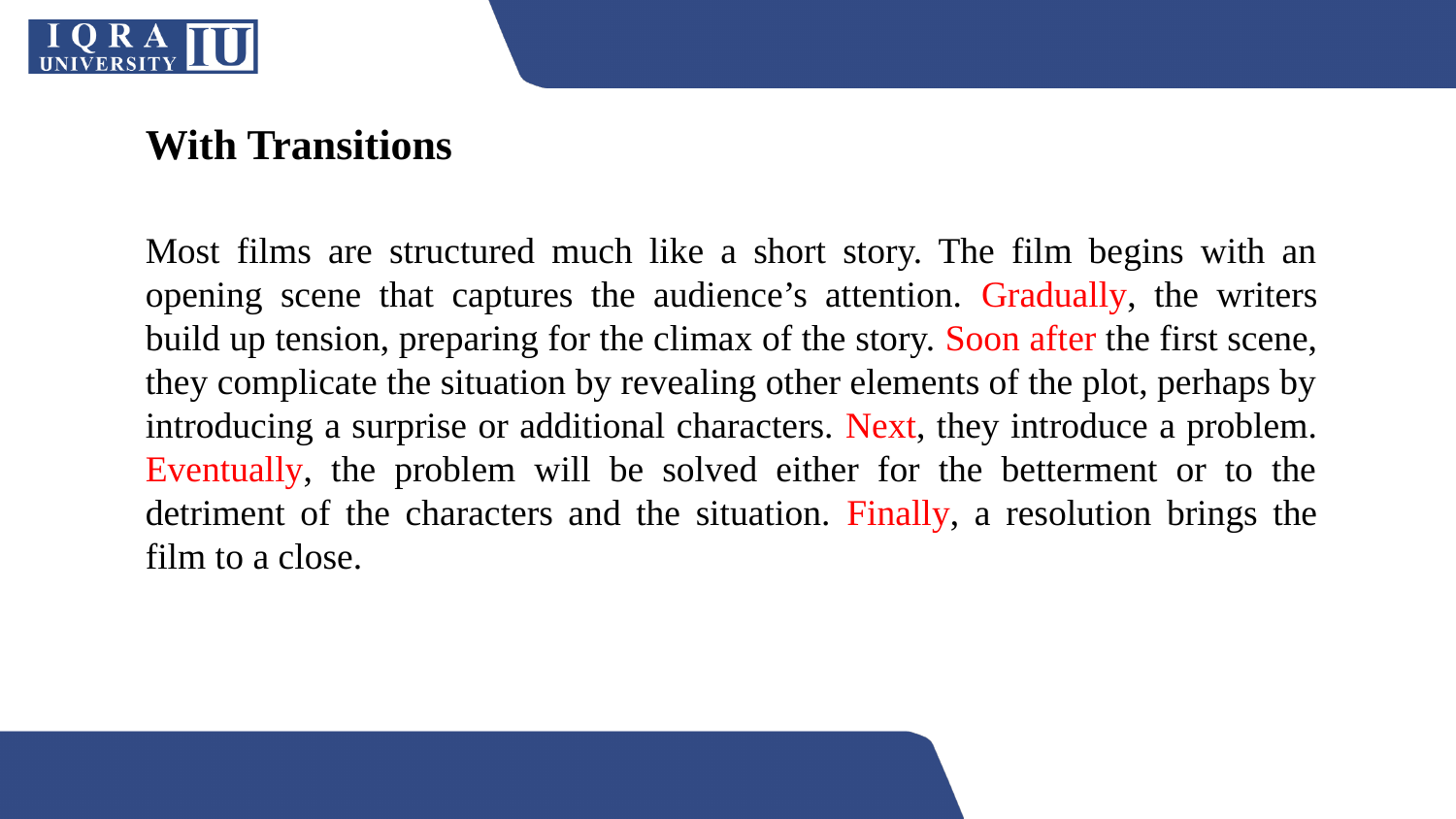

# With Transitions
Most films are structured much like a short story. The film begins with an opening scene that captures the audience’s attention. Gradually, the writers build up tension, preparing for the climax of the story. Soon after the first scene, they complicate the situation by revealing other elements of the plot, perhaps by introducing a surprise or additional characters. Next, they introduce a problem. Eventually, the problem will be solved either for the betterment or to the detriment of the characters and the situation. Finally, a resolution brings the film to a close.